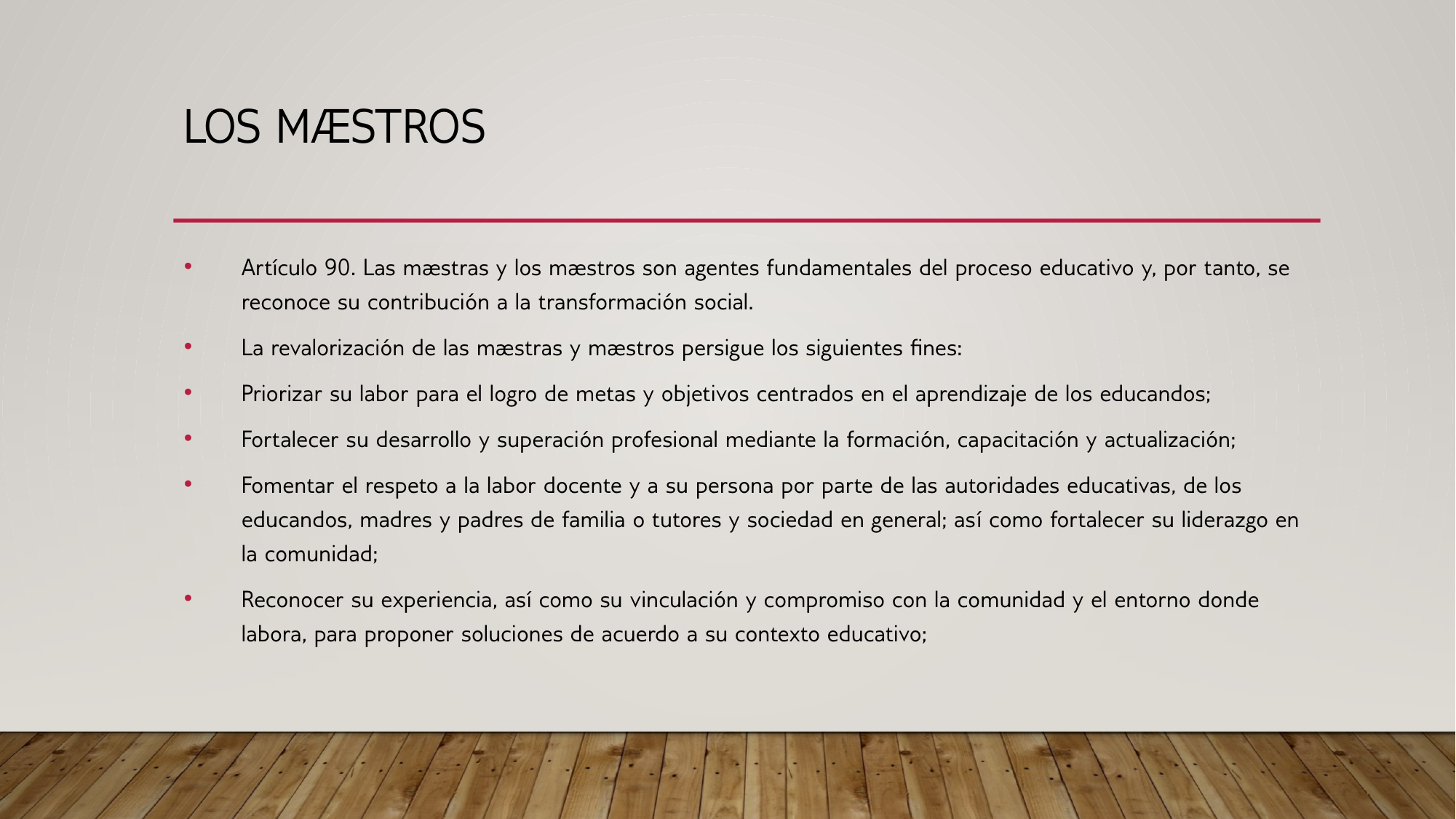

Los Maestros
Artículo 90. Las maestras y los maestros son agentes fundamentales del proceso educativo y, por tanto, se reconoce su contribución a la transformación social.
La revalorización de las maestras y maestros persigue los siguientes fines:
Priorizar su labor para el logro de metas y objetivos centrados en el aprendizaje de los educandos;
Fortalecer su desarrollo y superación profesional mediante la formación, capacitación y actualización;
Fomentar el respeto a la labor docente y a su persona por parte de las autoridades educativas, de los educandos, madres y padres de familia o tutores y sociedad en general; así como fortalecer su liderazgo en la comunidad;
Reconocer su experiencia, así como su vinculación y compromiso con la comunidad y el entorno donde labora, para proponer soluciones de acuerdo a su contexto educativo;